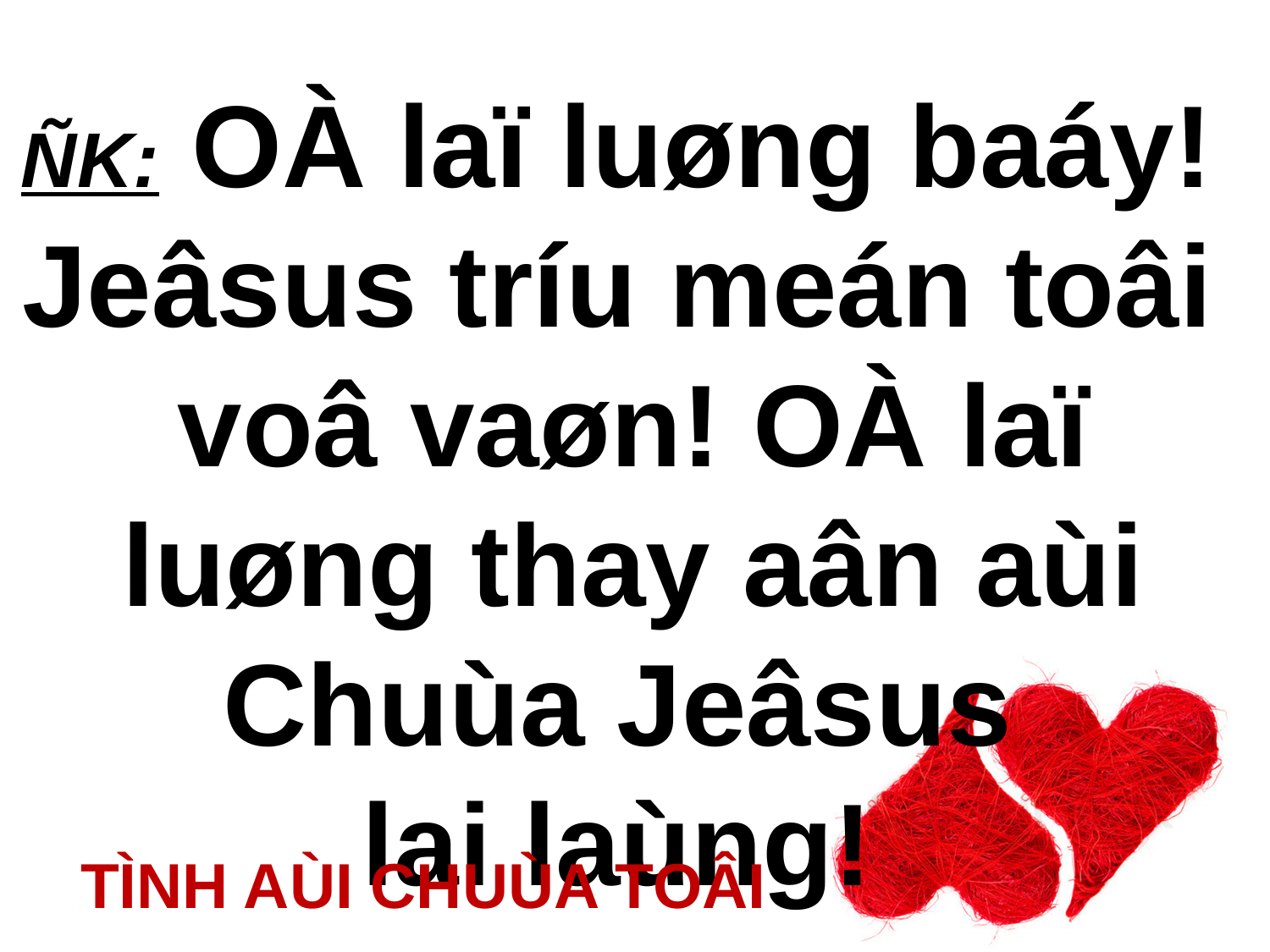

ÑK: OÀ laï luøng baáy!
Jeâsus tríu meán toâi
voâ vaøn! OÀ laï luøng thay aân aùi Chuùa Jeâsus
lai laùng!
TÌNH AÙI CHUÙA TOÂI